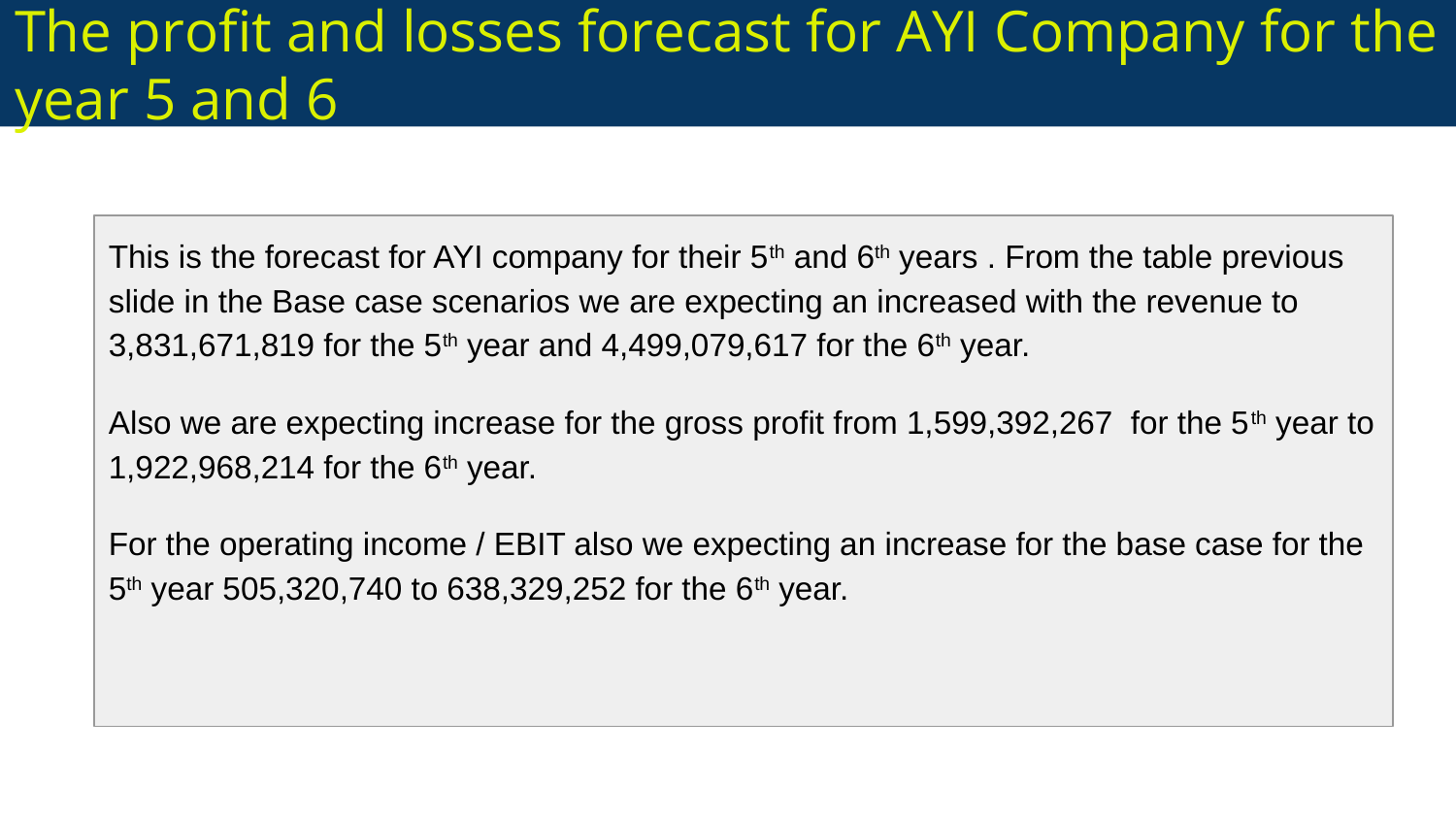

# The profit and losses forecast for AYI Company for the year 5 and 6

This is the forecast for AYI company for their 5th and 6th years . From the table previous slide in the Base case scenarios we are expecting an increased with the revenue to 3,831,671,819 for the 5th year and 4,499,079,617 for the 6th year.
Also we are expecting increase for the gross profit from 1,599,392,267  for the 5th year to 1,922,968,214 for the 6th year.
For the operating income / EBIT also we expecting an increase for the base case for the 5th year 505,320,740 to 638,329,252 for the 6th year.